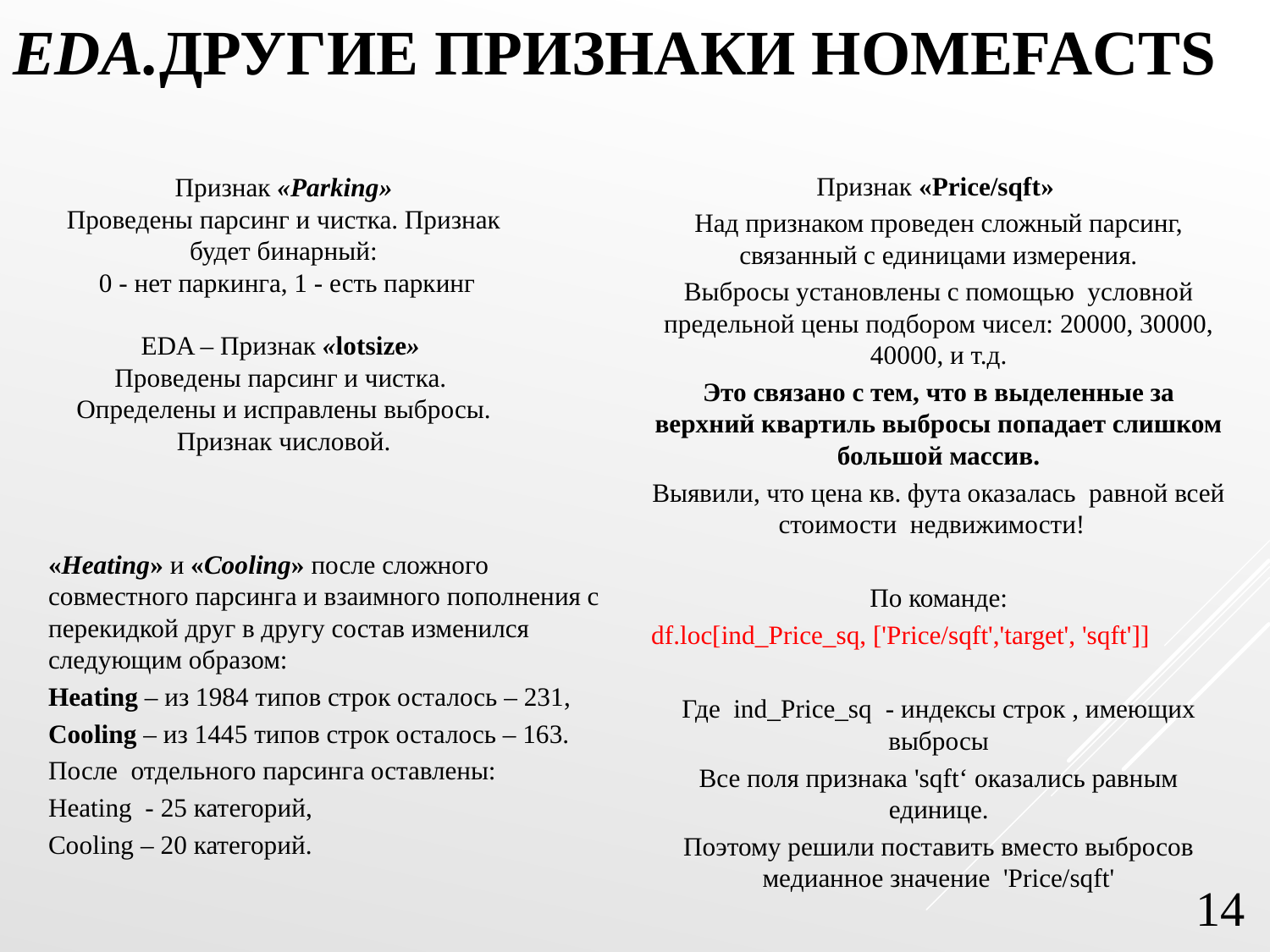

# EDA.Другие признаки homeFacts
Признак «Parking»
Проведены парсинг и чистка. Признак будет бинарный:
 0 - нет паркинга, 1 - есть паркинг

EDA – Признак «lotsize»
Проведены парсинг и чистка.
Определены и исправлены выбросы.
Признак числовой.
Признак «Price/sqft»
Над признаком проведен сложный парсинг, связанный с единицами измерения.
Выбросы установлены с помощью  условной предельной цены подбором чисел: 20000, 30000, 40000, и т.д.
Это связано с тем, что в выделенные за верхний квартиль выбросы попадает слишком большой массив.
Выявили, что цена кв. фута оказалась  равной всей стоимости  недвижимости!

По команде:
df.loc[ind_Price_sq, ['Price/sqft','target', 'sqft']]

Где  ind_Price_sq  - индексы строк , имеющих выбросы
Все поля признака 'sqft‘ оказались равным единице.
Поэтому решили поставить вместо выбросов медианное значение  'Price/sqft'
«Heating» и «Cooling» после сложного совместного парсинга и взаимного пополнения с перекидкой друг в другу состав изменился следующим образом:
Heating – из 1984 типов строк осталось – 231,
Cooling – из 1445 типов строк осталось – 163.
После  отдельного парсинга оставлены:
Heating  - 25 категорий,
Cooling – 20 категорий.
14